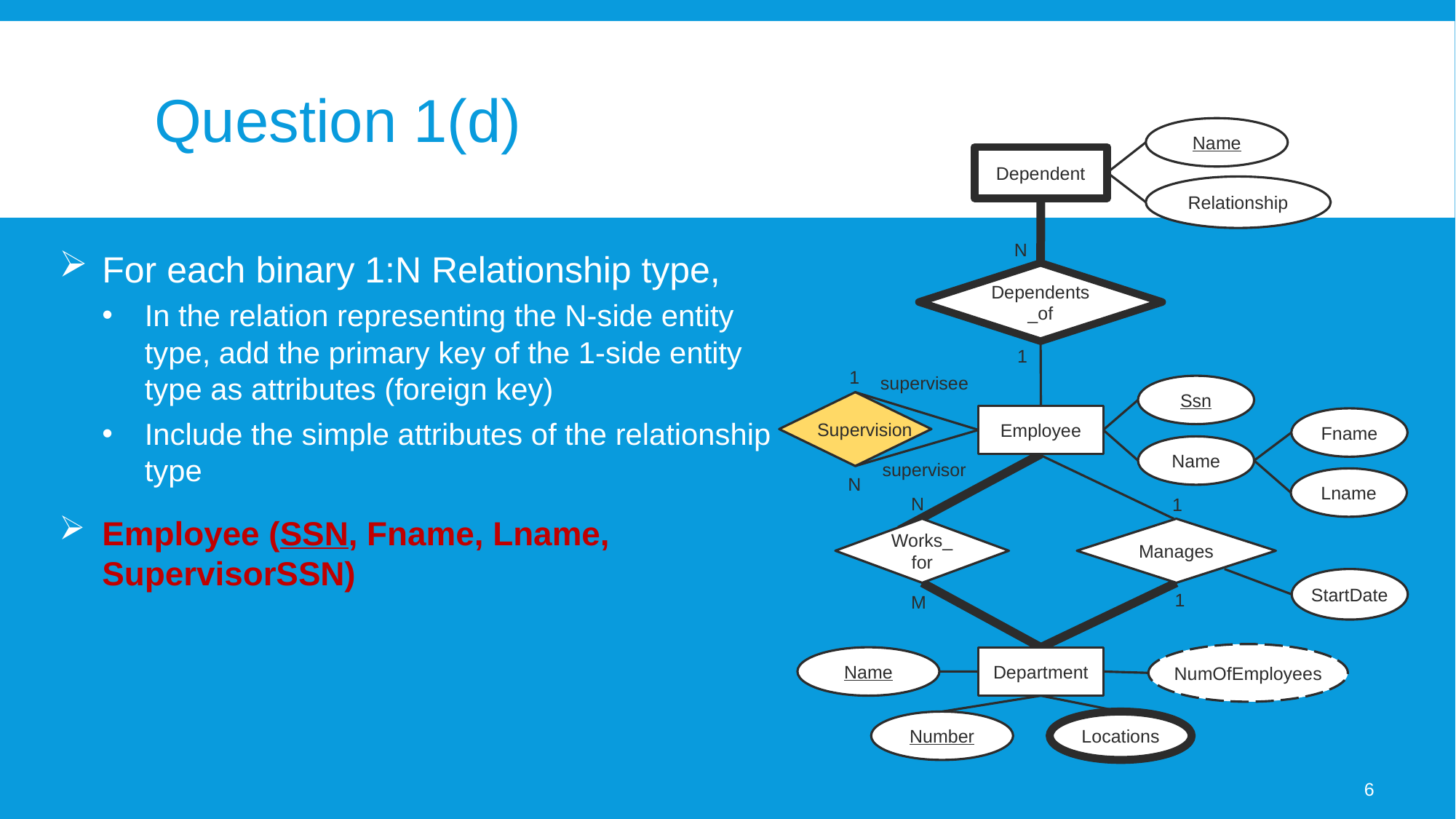

# Question 1(d)
Name
Dependent
Relationship
N
Dependents_of
1
1
supervisee
Ssn
Supervision
Employee
Fname
Name
supervisor
N
Lname
N
1
Works_for
Manages
StartDate
1
M
NumOfEmployees
Name
Department
Number
Locations
For each binary 1:N Relationship type,
In the relation representing the N-side entity type, add the primary key of the 1-side entity type as attributes (foreign key)
Include the simple attributes of the relationship type
Employee (SSN, Fname, Lname, SupervisorSSN)

6